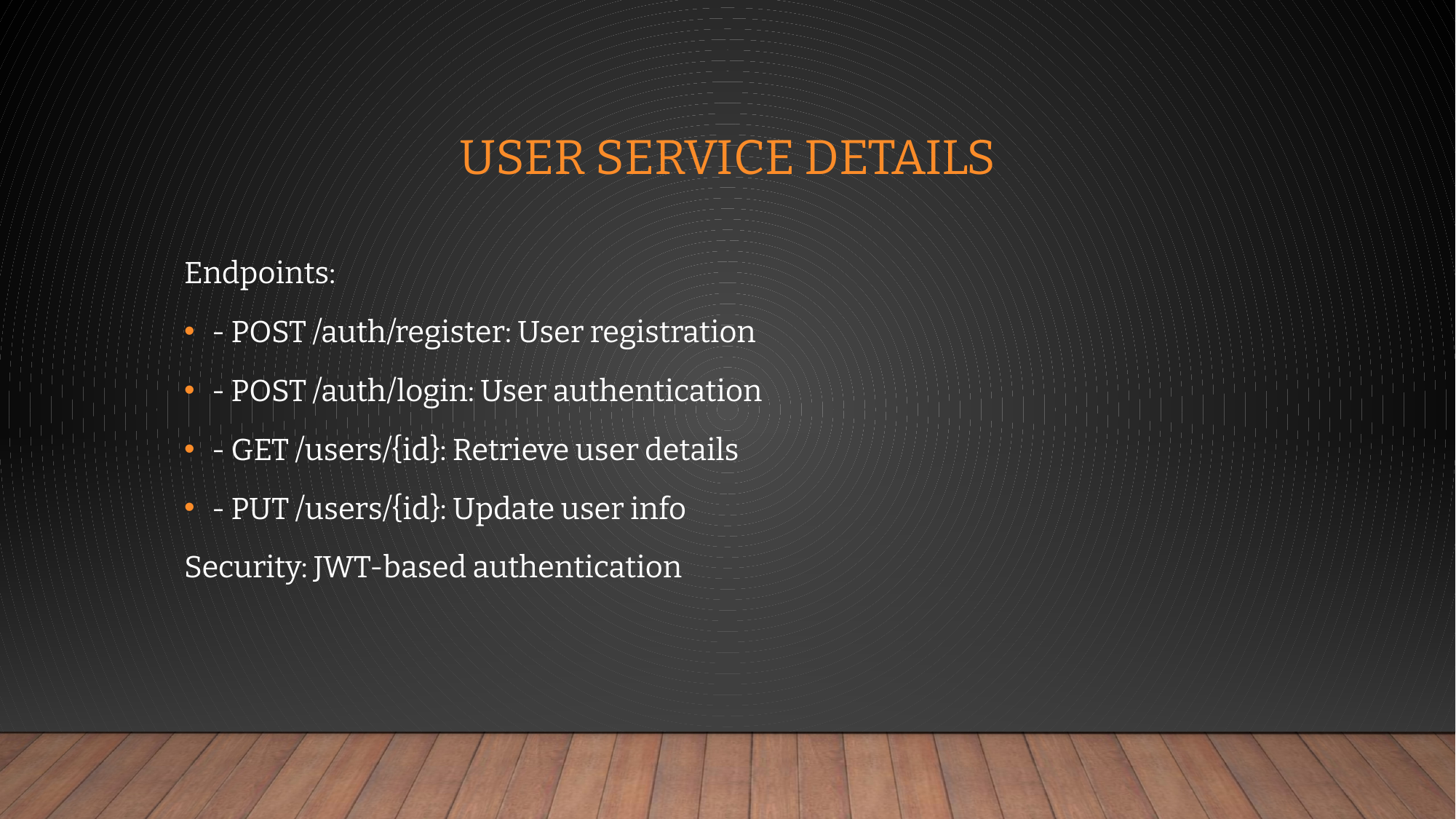

# User Service Details
Endpoints:
- POST /auth/register: User registration
- POST /auth/login: User authentication
- GET /users/{id}: Retrieve user details
- PUT /users/{id}: Update user info
Security: JWT-based authentication